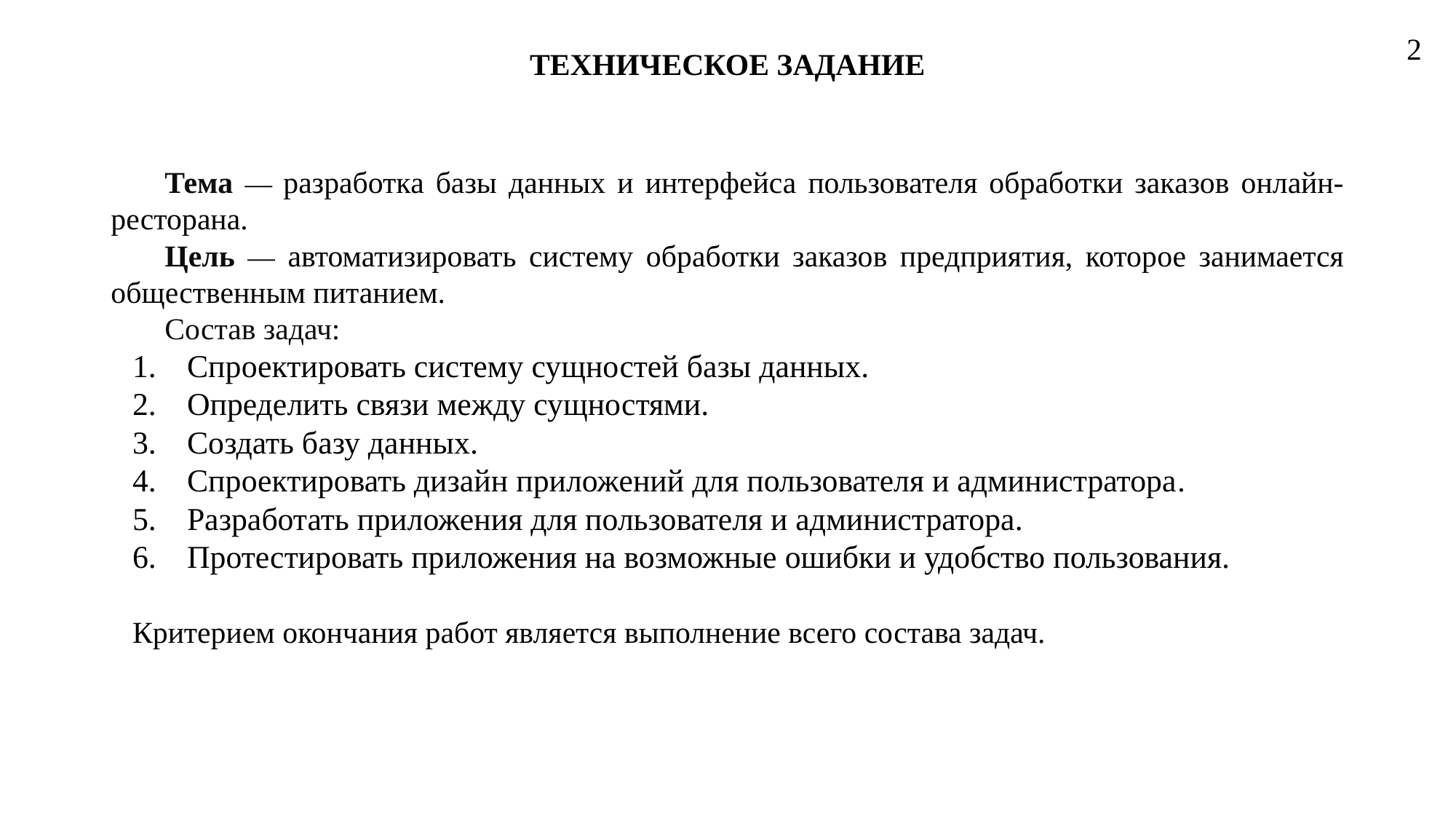

2
# ТЕХНИЧЕСКОЕ ЗАДАНИЕ
Тема — разработка базы данных и интерфейса пользователя обработки заказов онлайн-ресторана.
Цель — автоматизировать систему обработки заказов предприятия, которое занимается общественным питанием.
Состав задач:
Спроектировать систему сущностей базы данных.
Определить связи между сущностями.
Создать базу данных.
Спроектировать дизайн приложений для пользователя и администратора.
Разработать приложения для пользователя и администратора.
Протестировать приложения на возможные ошибки и удобство пользования.

Критерием окончания работ является выполнение всего состава задач.